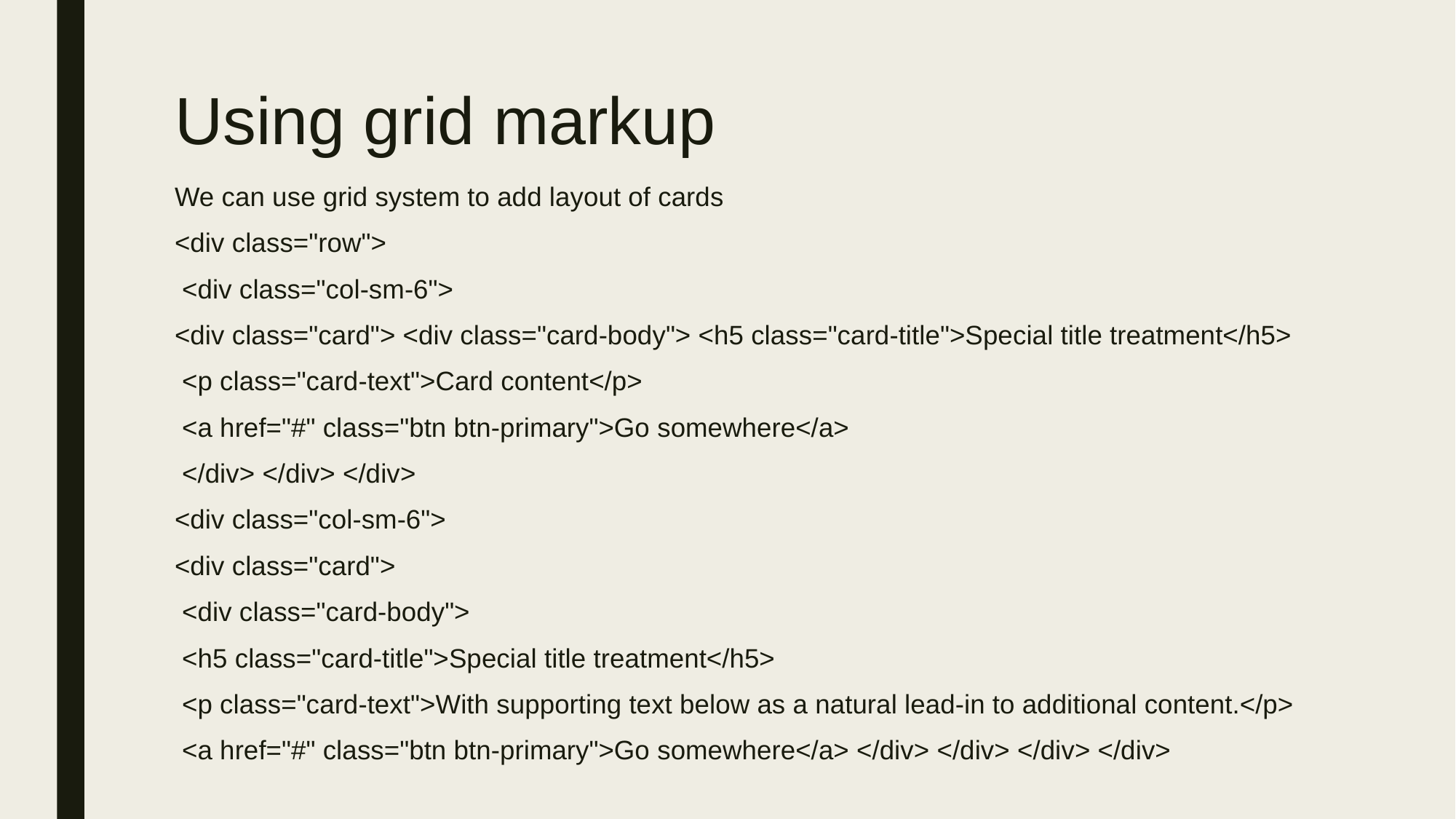

# Using grid markup
We can use grid system to add layout of cards
<div class="row">
 <div class="col-sm-6">
<div class="card"> <div class="card-body"> <h5 class="card-title">Special title treatment</h5>
 <p class="card-text">Card content</p>
 <a href="#" class="btn btn-primary">Go somewhere</a>
 </div> </div> </div>
<div class="col-sm-6">
<div class="card">
 <div class="card-body">
 <h5 class="card-title">Special title treatment</h5>
 <p class="card-text">With supporting text below as a natural lead-in to additional content.</p>
 <a href="#" class="btn btn-primary">Go somewhere</a> </div> </div> </div> </div>